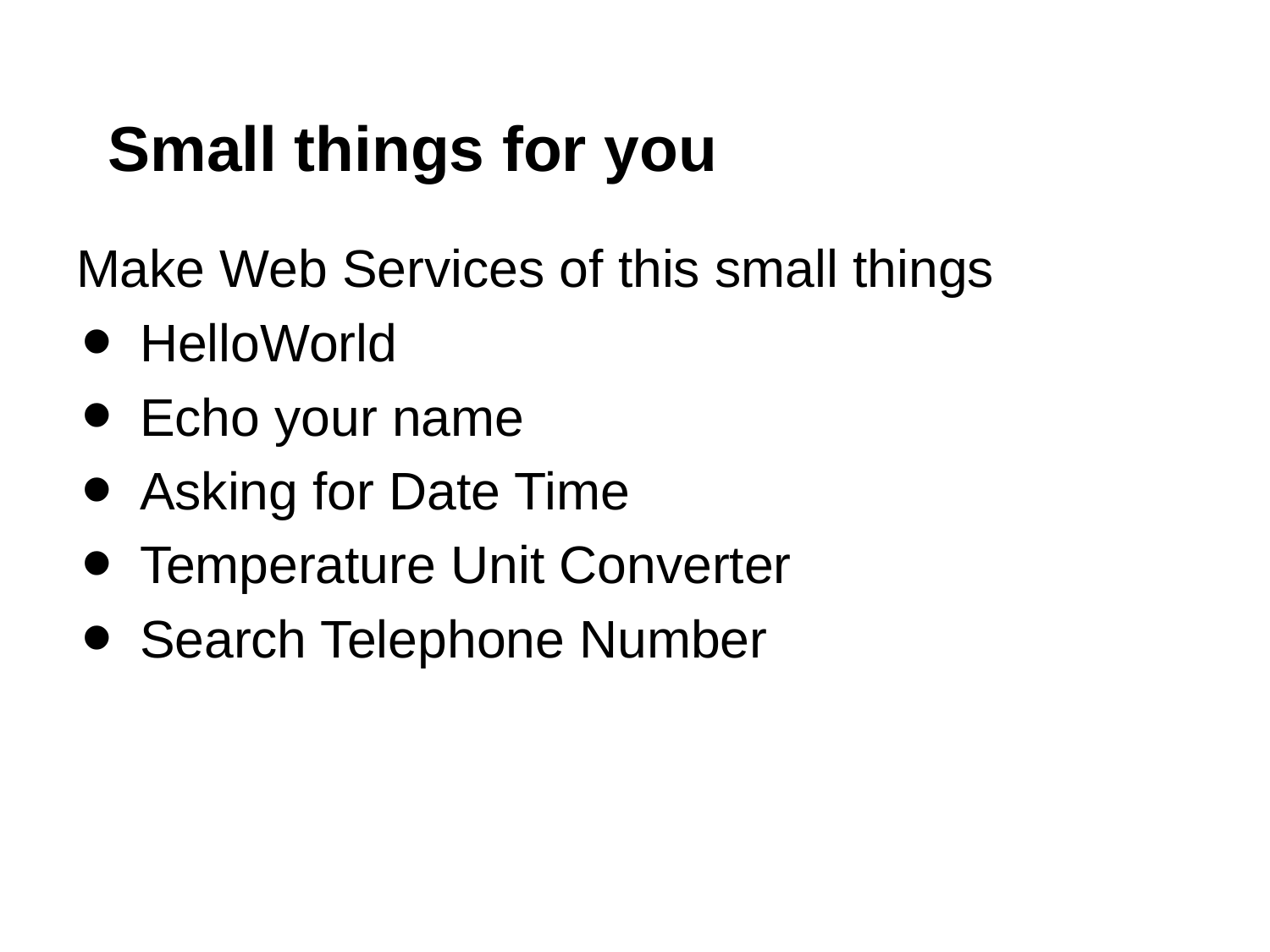

# Small things for you
Make Web Services of this small things
HelloWorld
Echo your name
Asking for Date Time
Temperature Unit Converter
Search Telephone Number